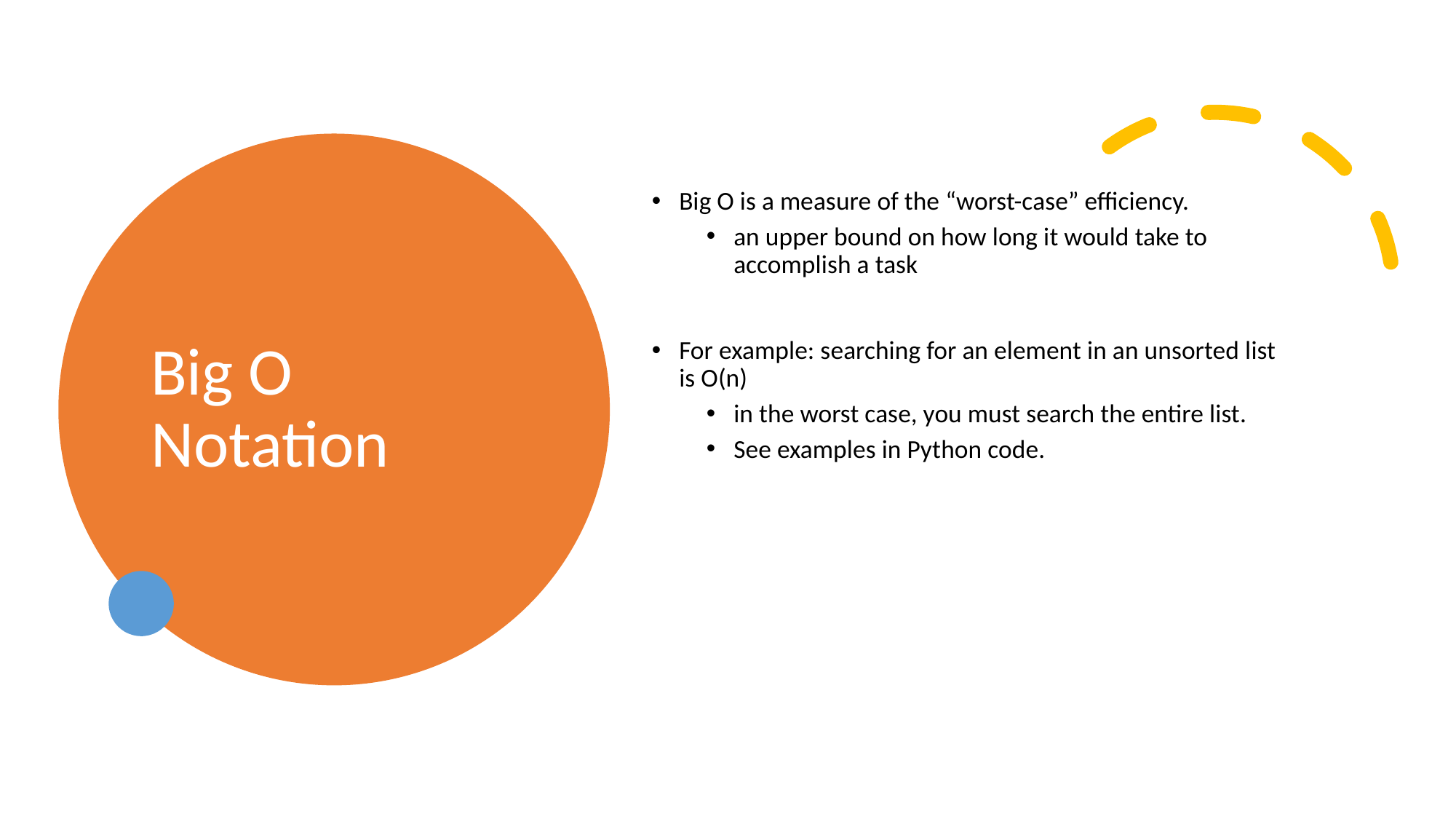

# Big O Notation
Big O is a measure of the “worst-case” efficiency.
an upper bound on how long it would take to accomplish a task

For example: searching for an element in an unsorted list is O(n)
in the worst case, you must search the entire list.
See examples in Python code.